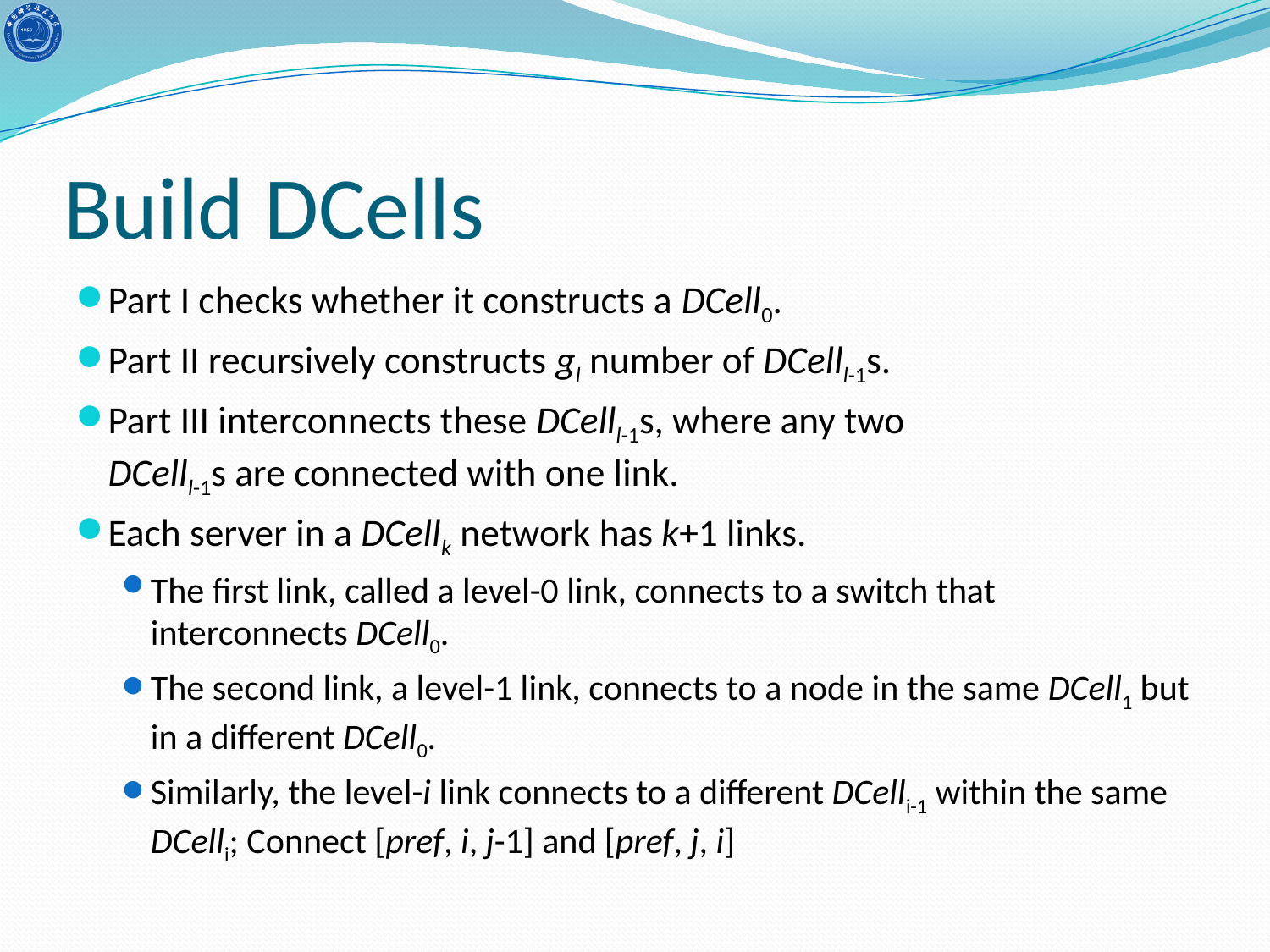

# Build DCells
Part I checks whether it constructs a DCell0.
Part II recursively constructs gl number of DCelll-1s.
Part III interconnects these DCelll-1s, where any two
DCelll-1s are connected with one link.
Each server in a DCellk network has k+1 links.
The first link, called a level-0 link, connects to a switch that interconnects DCell0.
The second link, a level-1 link, connects to a node in the same DCell1 but in a different DCell0.
Similarly, the level-i link connects to a different DCelli-1 within the same DCelli; Connect [pref, i, j-1] and [pref, j, i]